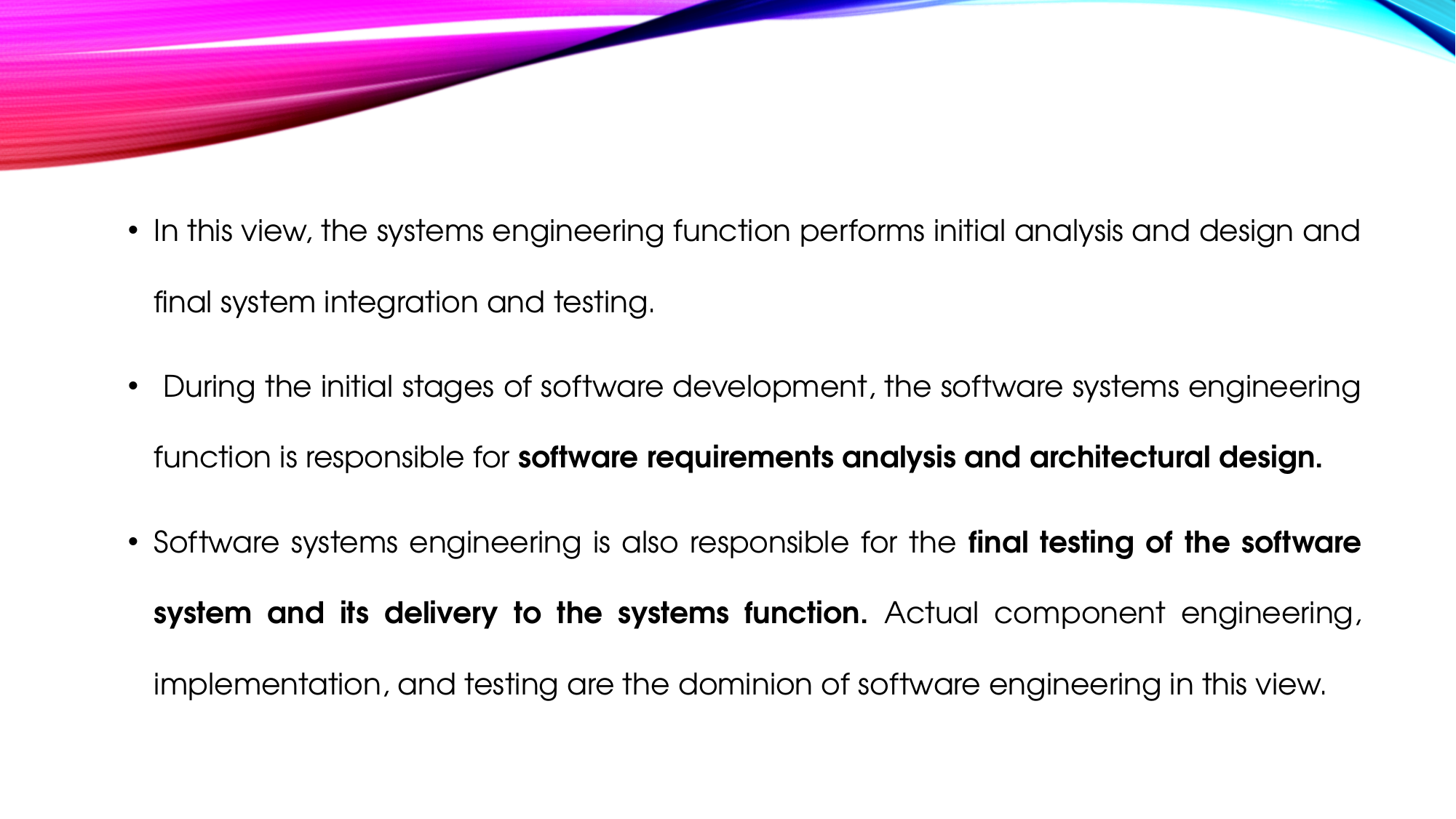

In this view, the systems engineering function performs initial analysis and design and final system integration and testing.
 During the initial stages of software development, the software systems engineering function is responsible for software requirements analysis and architectural design.
Software systems engineering is also responsible for the final testing of the software system and its delivery to the systems function. Actual component engineering, implementation, and testing are the dominion of software engineering in this view.